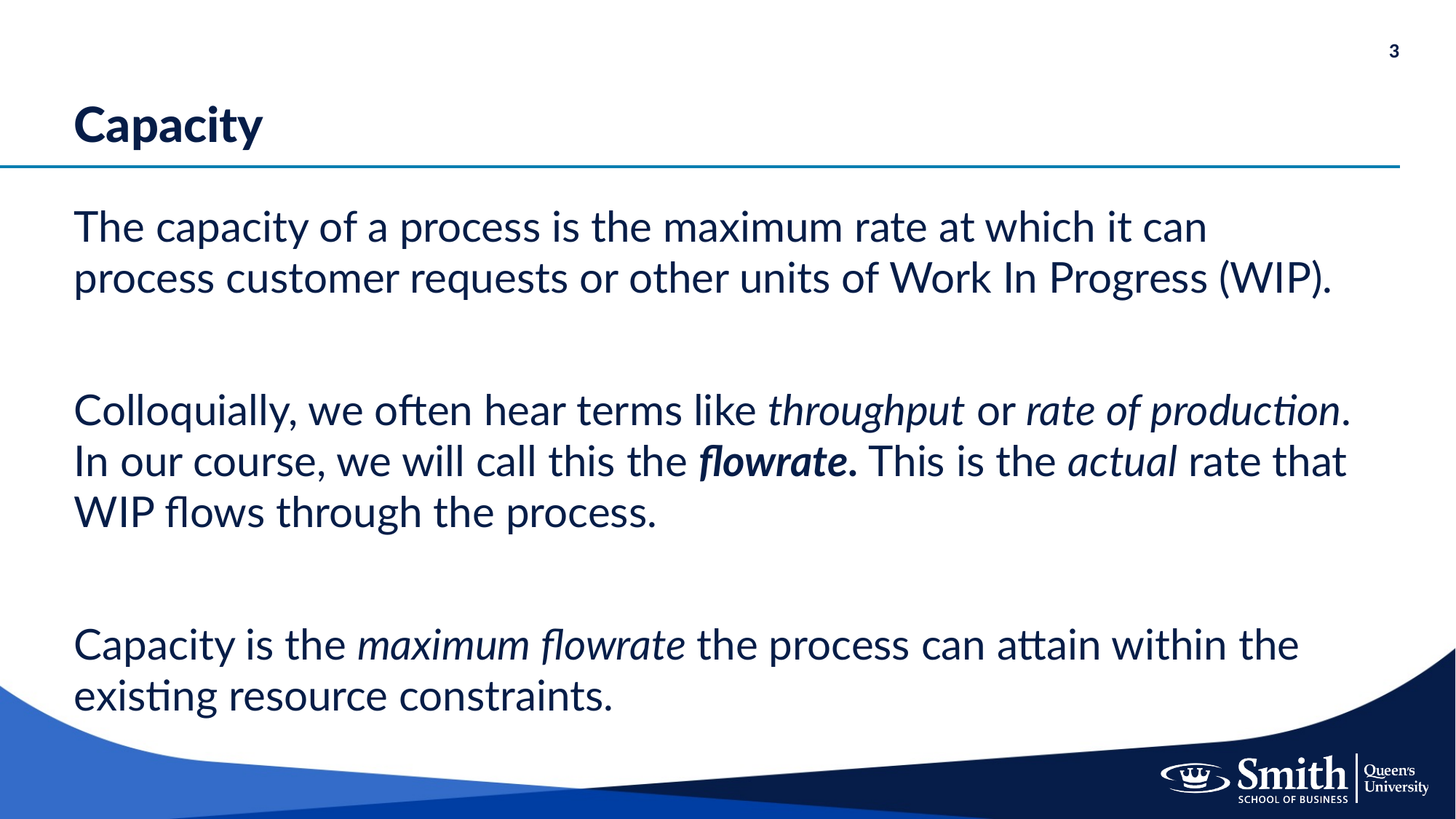

# Capacity
The capacity of a process is the maximum rate at which it can process customer requests or other units of Work In Progress (WIP).

Colloquially, we often hear terms like throughput or rate of production. In our course, we will call this the flowrate. This is the actual rate that WIP flows through the process.

Capacity is the maximum flowrate the process can attain within the existing resource constraints.